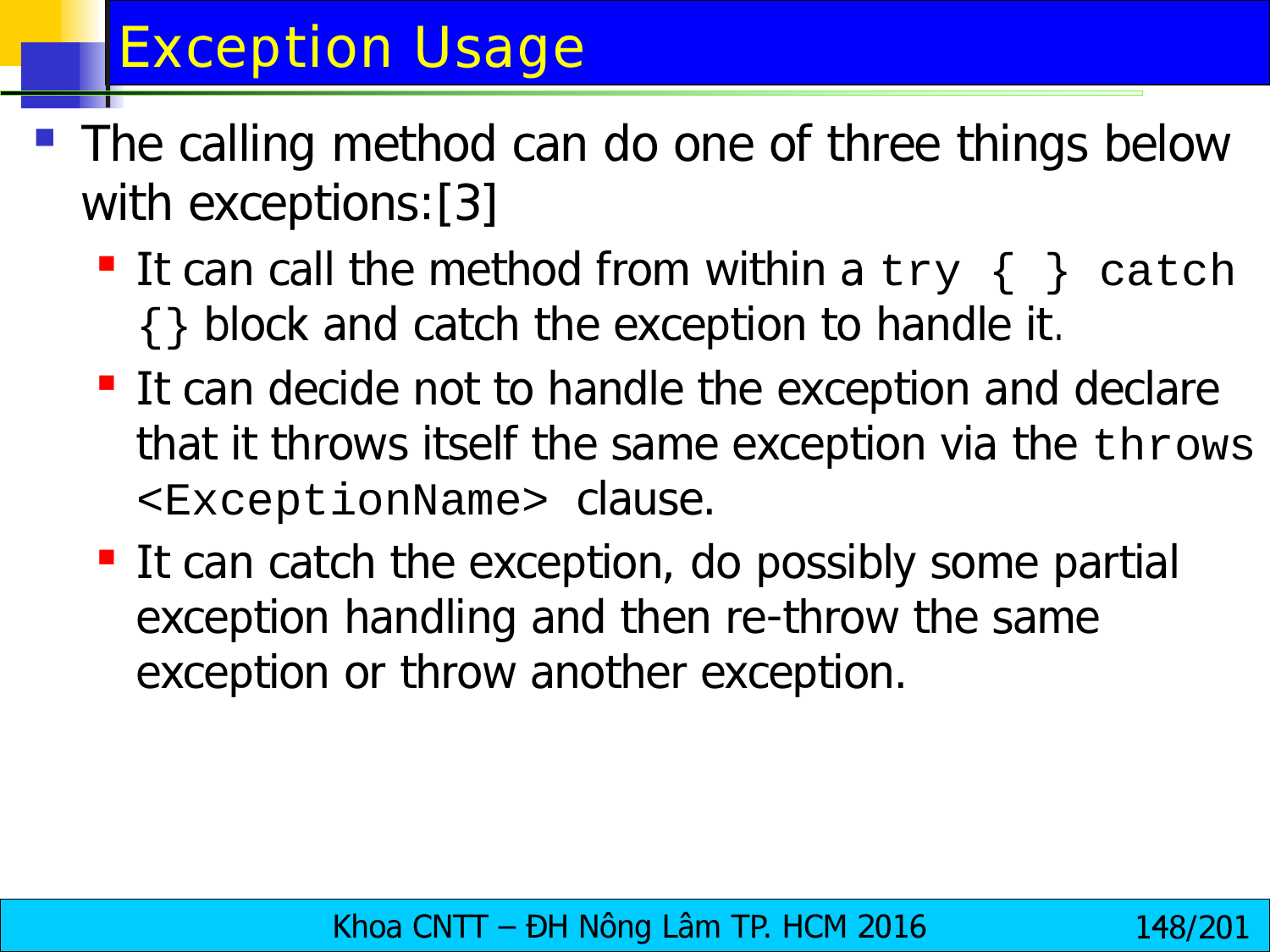

# Exception Usage
The calling method can do one of three things below with exceptions:[3]
It can call the method from within a try { } catch {} block and catch the exception to handle it.
It can decide not to handle the exception and declare that it throws itself the same exception via the throws <ExceptionName> clause.
It can catch the exception, do possibly some partial exception handling and then re-throw the same exception or throw another exception.